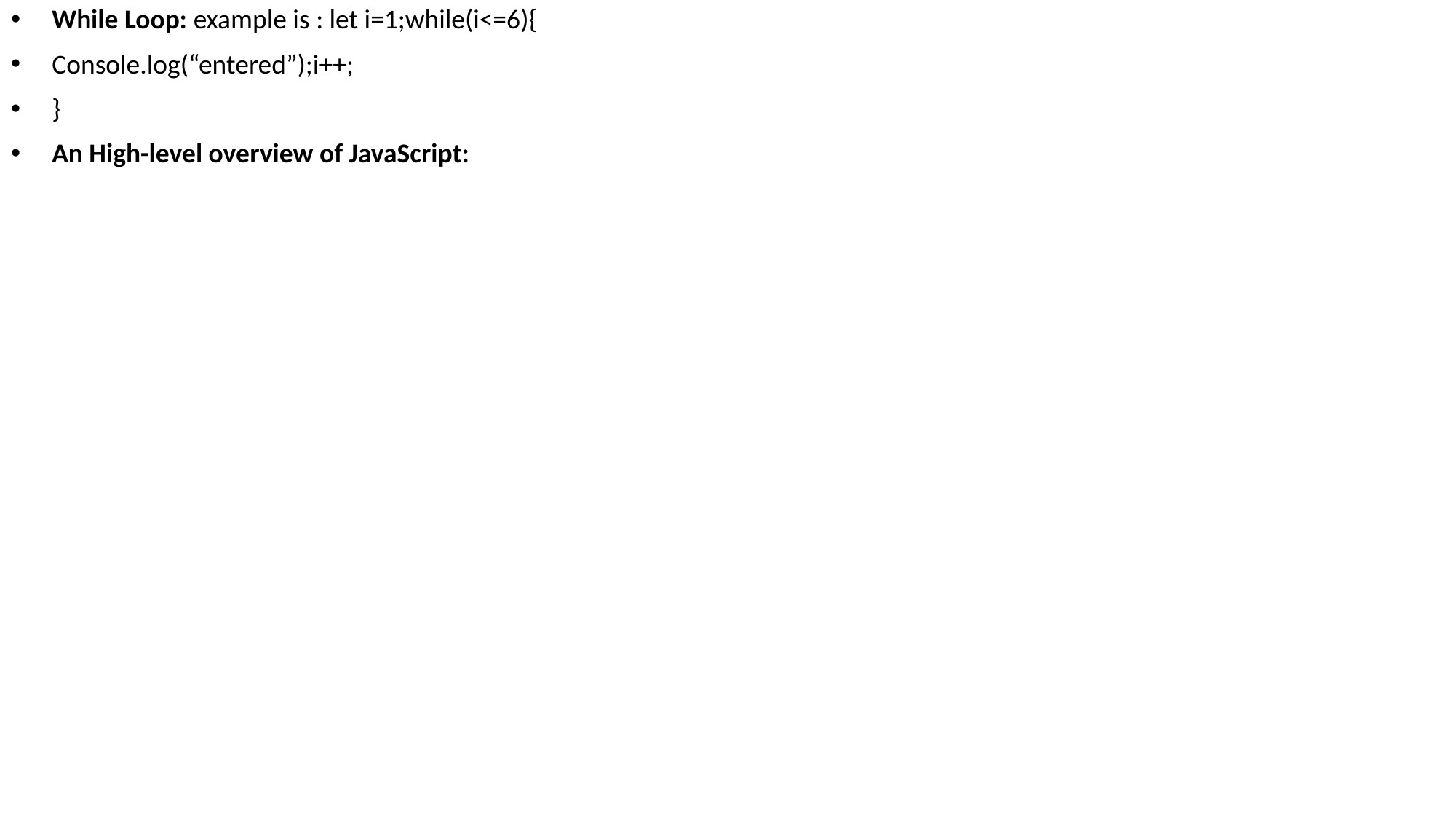

While Loop: example is : let i=1;while(i<=6){
Console.log(“entered”);i++;
}
An High-level overview of JavaScript: